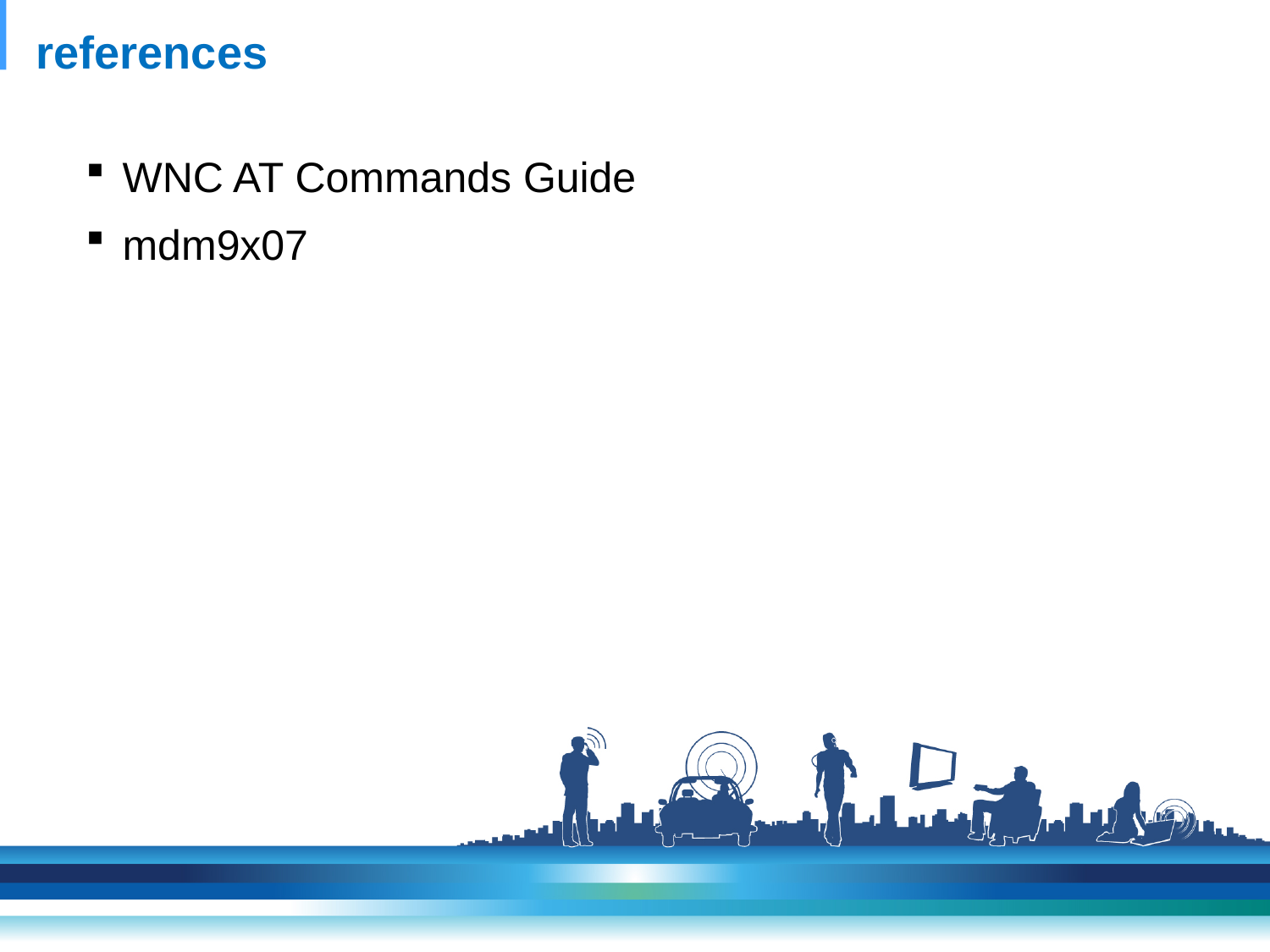

# references
WNC AT Commands Guide
mdm9x07